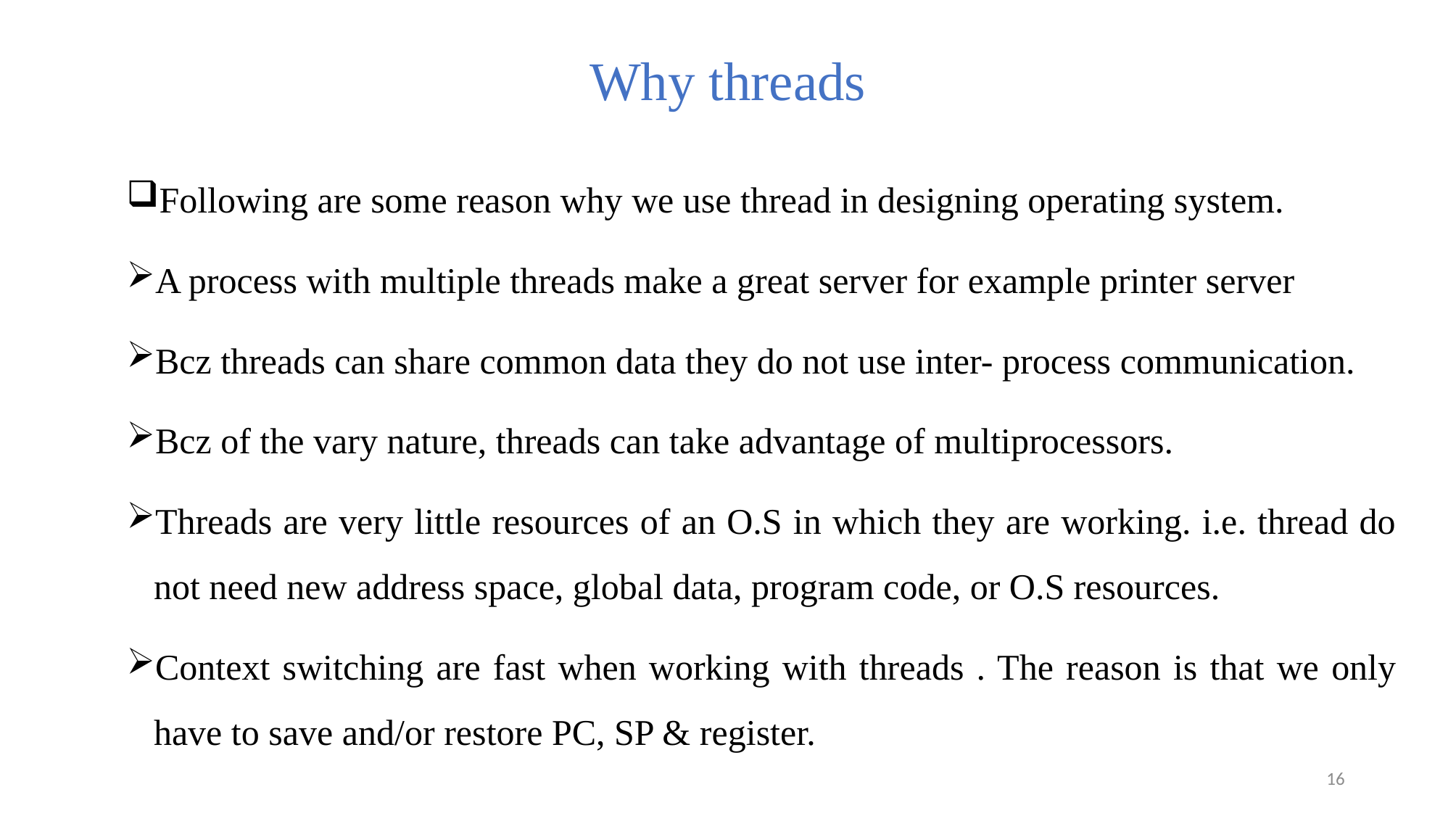

# Why threads
Following are some reason why we use thread in designing operating system.
A process with multiple threads make a great server for example printer server
Bcz threads can share common data they do not use inter- process communication.
Bcz of the vary nature, threads can take advantage of multiprocessors.
Threads are very little resources of an O.S in which they are working. i.e. thread do not need new address space, global data, program code, or O.S resources.
Context switching are fast when working with threads . The reason is that we only have to save and/or restore PC, SP & register.

16